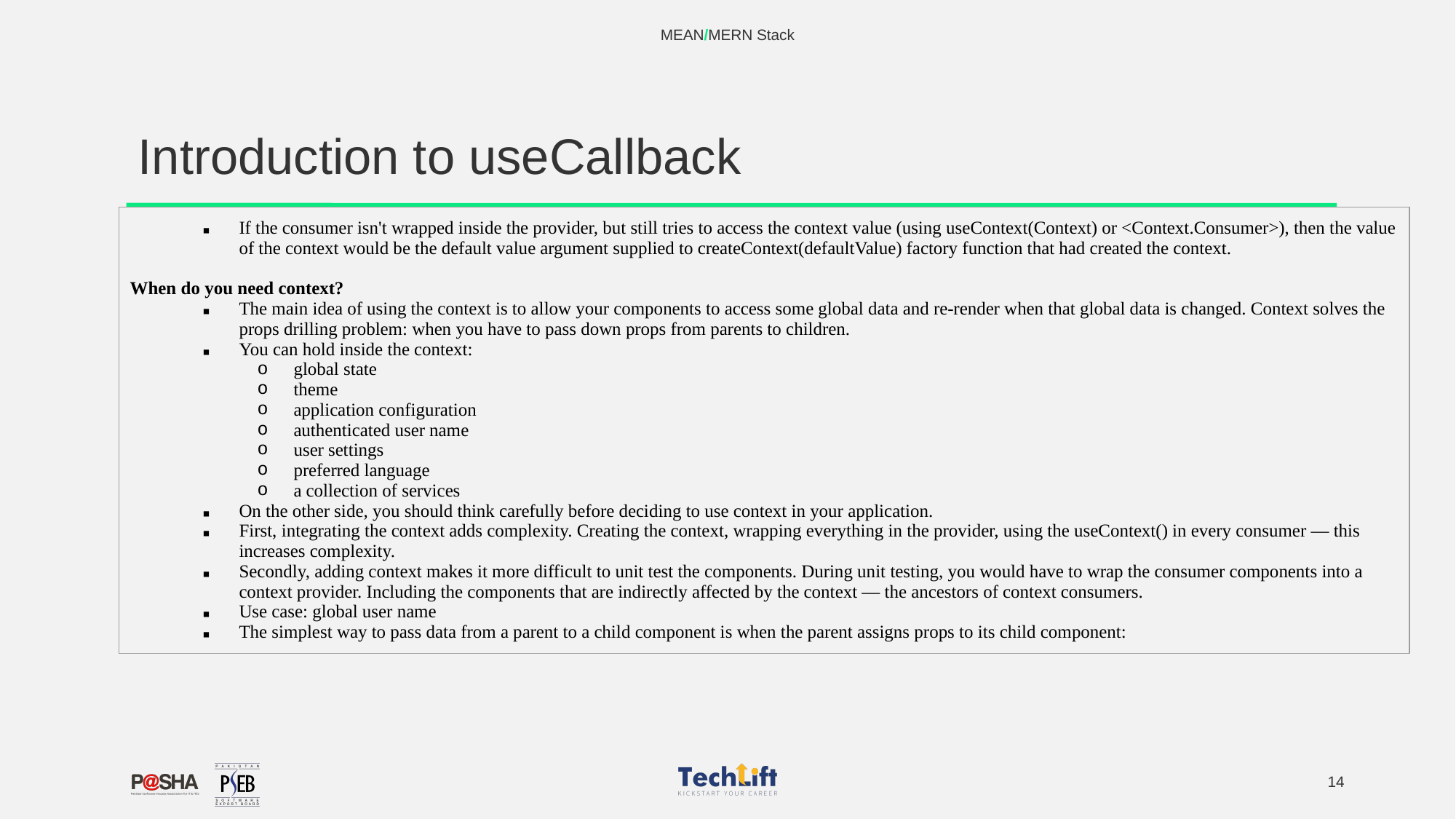

MEAN/MERN Stack
# Introduction to useCallback
| If the consumer isn't wrapped inside the provider, but still tries to access the context value (using useContext(Context) or <Context.Consumer>), then the value of the context would be the default value argument supplied to createContext(defaultValue) factory function that had created the context. When do you need context? The main idea of using the context is to allow your components to access some global data and re-render when that global data is changed. Context solves the props drilling problem: when you have to pass down props from parents to children. You can hold inside the context: global state theme application configuration authenticated user name user settings preferred language a collection of services On the other side, you should think carefully before deciding to use context in your application. First, integrating the context adds complexity. Creating the context, wrapping everything in the provider, using the useContext() in every consumer — this increases complexity. Secondly, adding context makes it more difficult to unit test the components. During unit testing, you would have to wrap the consumer components into a context provider. Including the components that are indirectly affected by the context — the ancestors of context consumers. Use case: global user name The simplest way to pass data from a parent to a child component is when the parent assigns props to its child component: |
| --- |
14